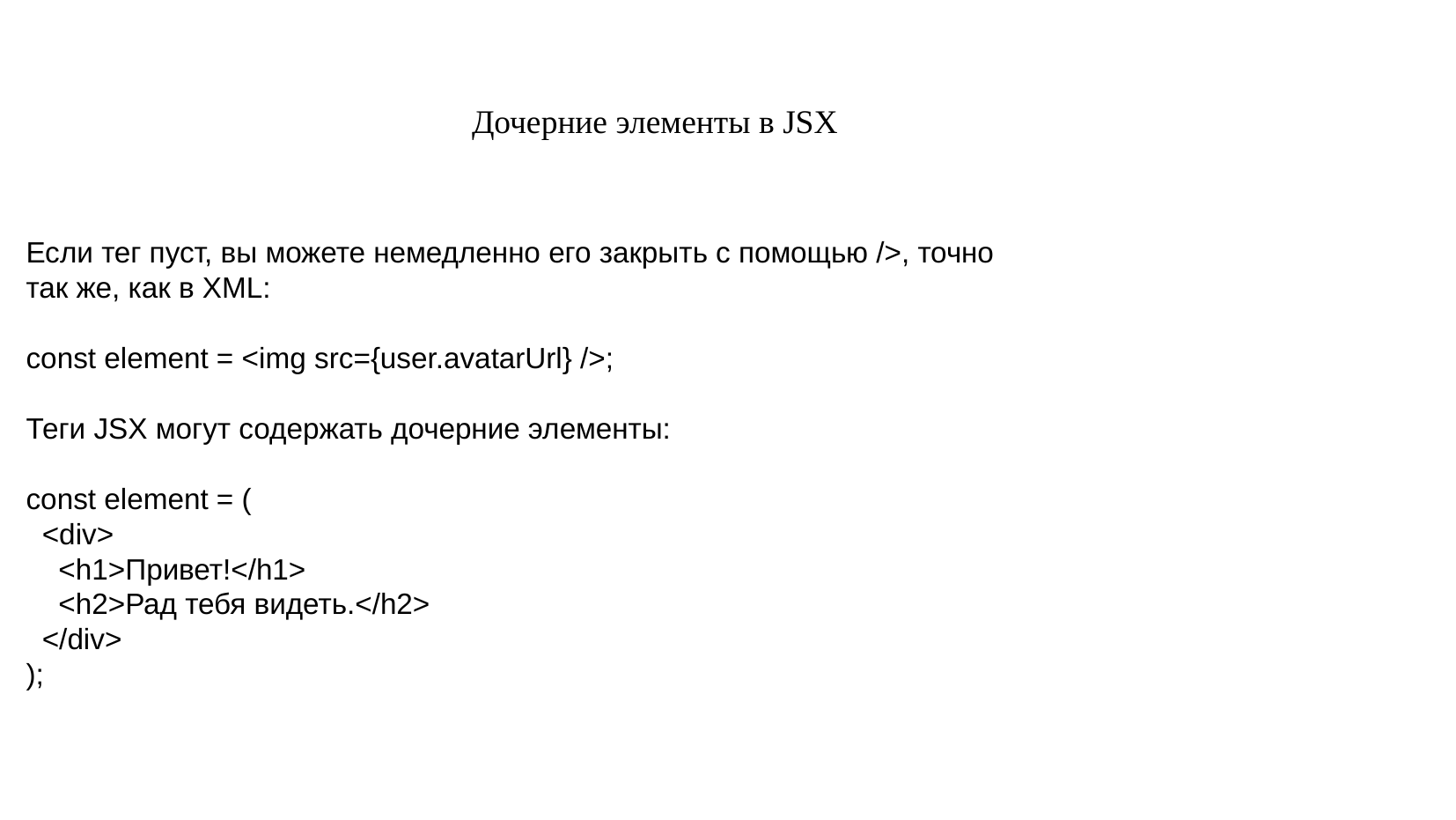

# Дочерние элементы в JSX
Если тег пуст, вы можете немедленно его закрыть с помощью />, точно так же, как в XML:

const element = <img src={user.avatarUrl} />;

Теги JSX могут содержать дочерние элементы:

const element = (
  <div>
    <h1>Привет!</h1>
    <h2>Рад тебя видеть.</h2>
  </div>
);